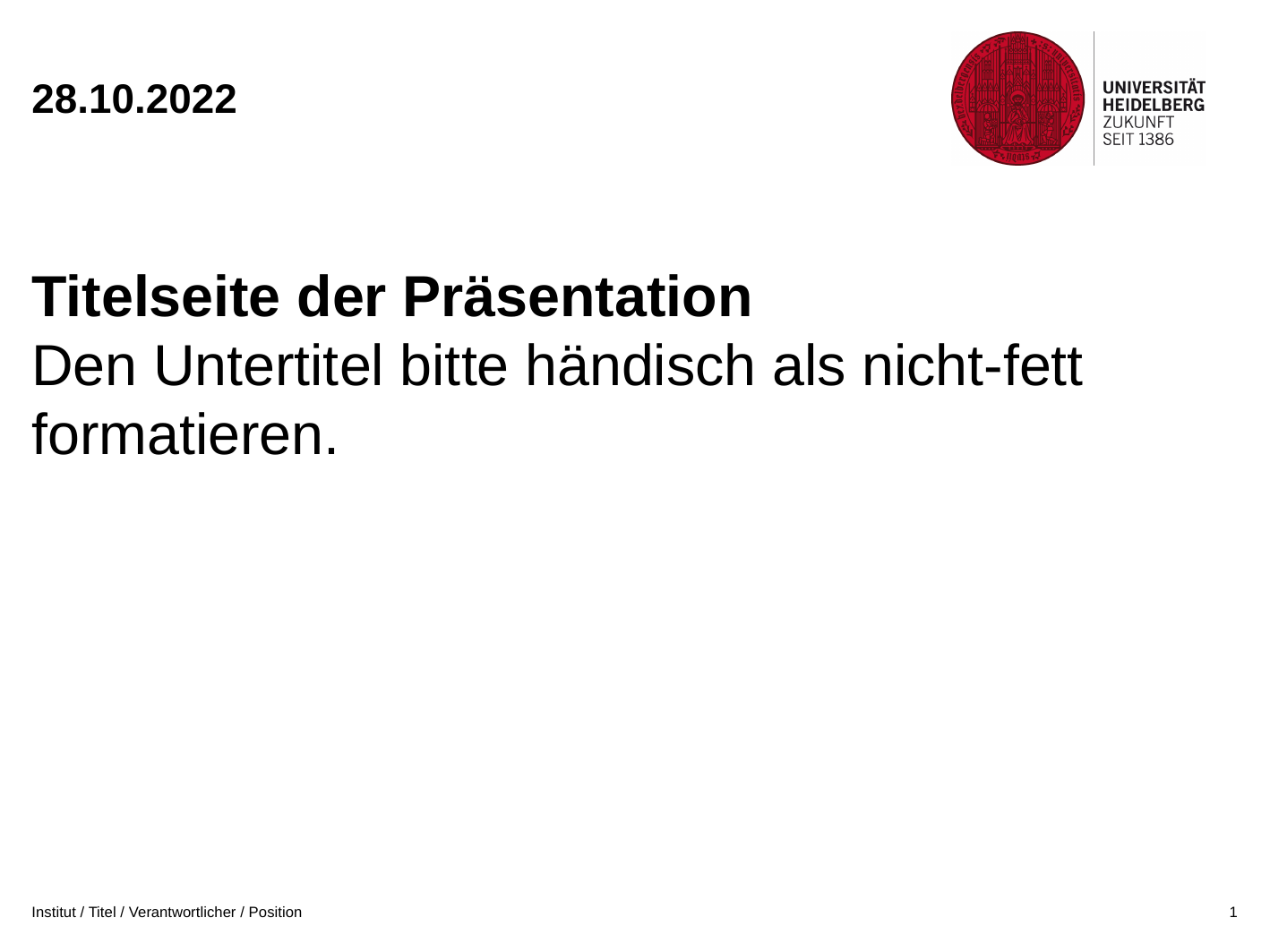

28.10.2022
# Titelseite der Präsentation Den Untertitel bitte händisch als nicht-fett formatieren.

Institut / Titel / Verantwortlicher / Position
1